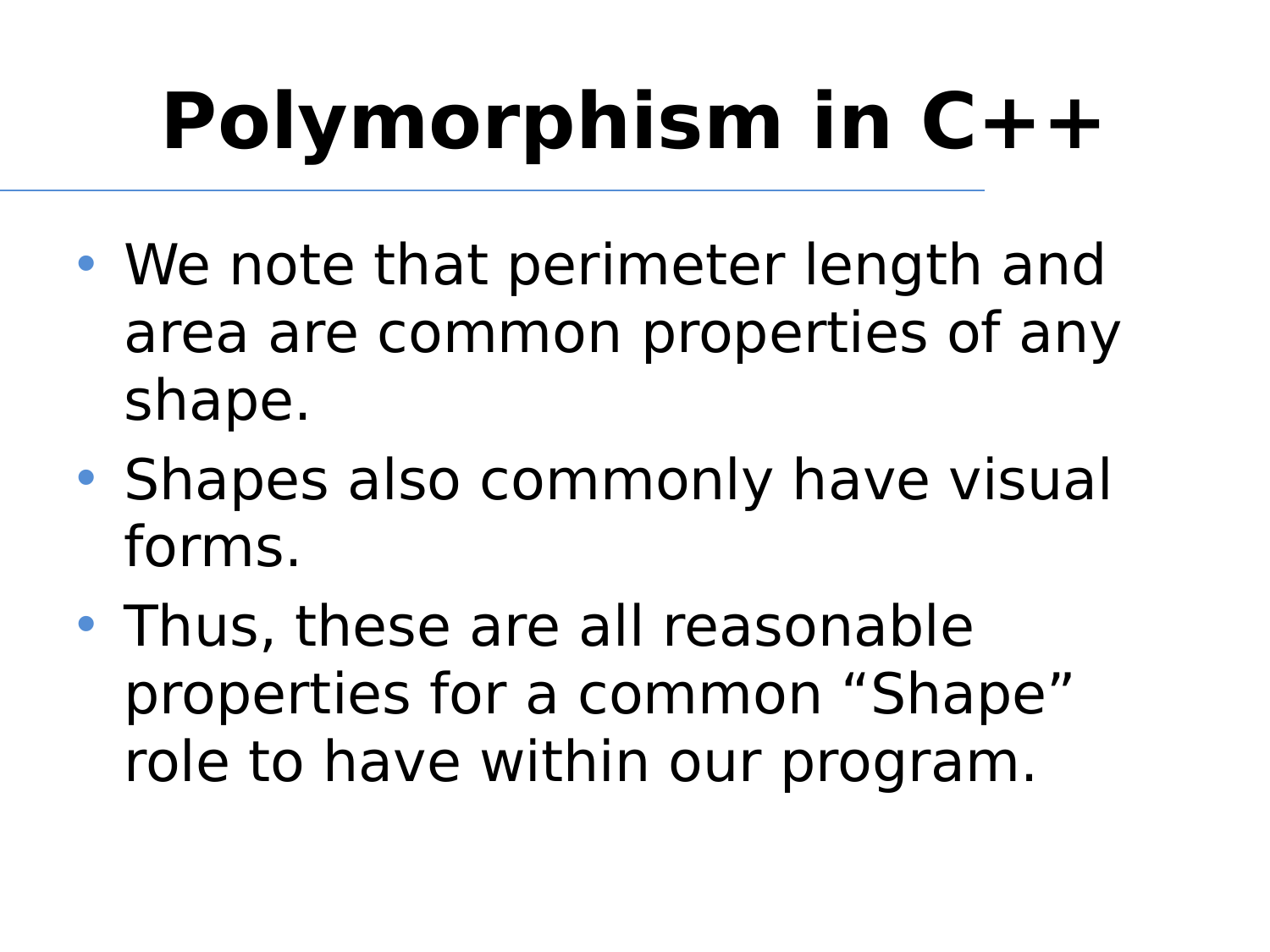

# Polymorphism in C++
We note that perimeter length and area are common properties of any shape.
Shapes also commonly have visual forms.
Thus, these are all reasonable properties for a common “Shape” role to have within our program.